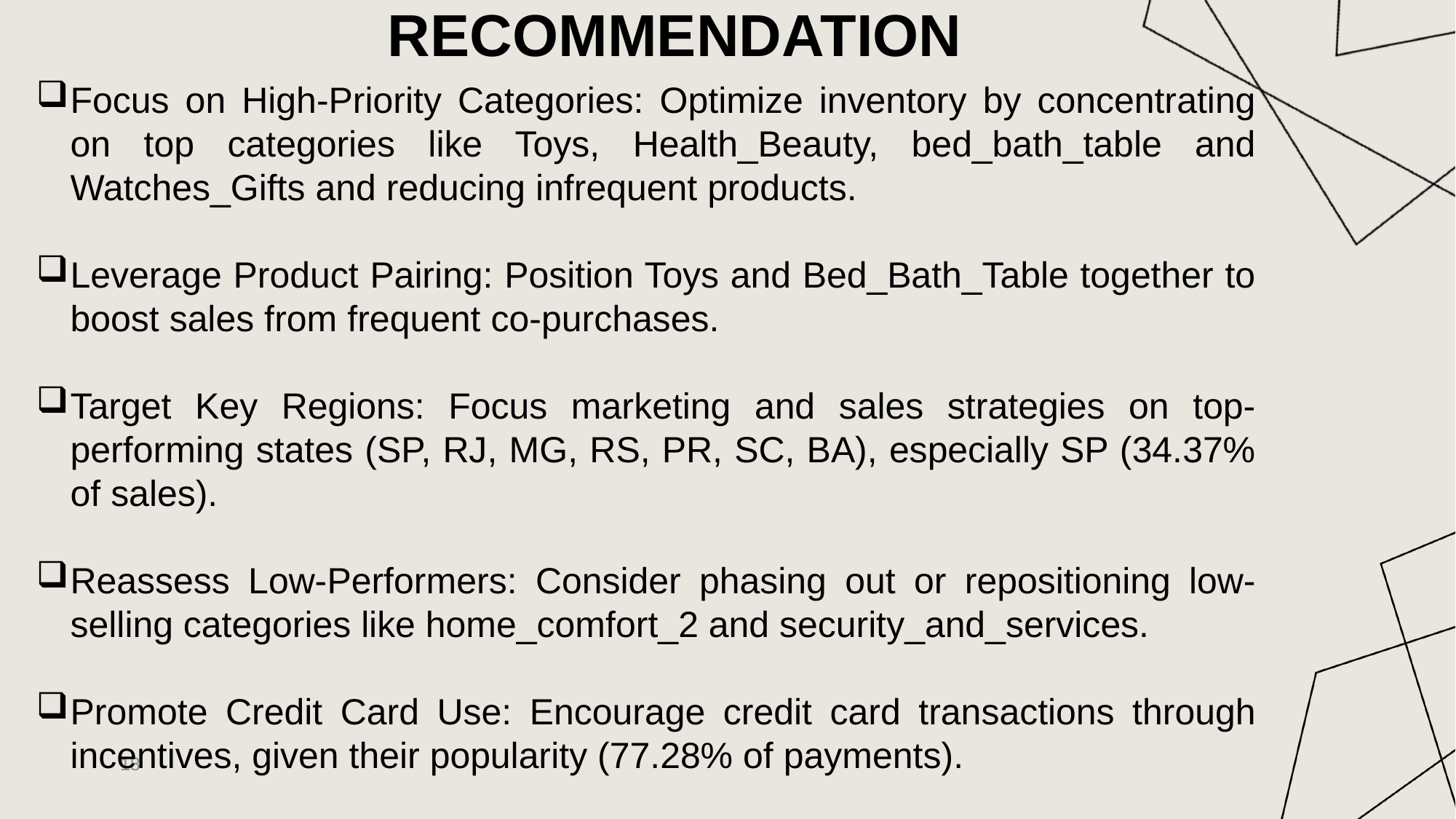

# recommendation
Focus on High-Priority Categories: Optimize inventory by concentrating on top categories like Toys, Health_Beauty, bed_bath_table and Watches_Gifts and reducing infrequent products.

Leverage Product Pairing: Position Toys and Bed_Bath_Table together to boost sales from frequent co-purchases.

Target Key Regions: Focus marketing and sales strategies on top-performing states (SP, RJ, MG, RS, PR, SC, BA), especially SP (34.37% of sales).

Reassess Low-Performers: Consider phasing out or repositioning low-selling categories like home_comfort_2 and security_and_services.

Promote Credit Card Use: Encourage credit card transactions through incentives, given their popularity (77.28% of payments).
18